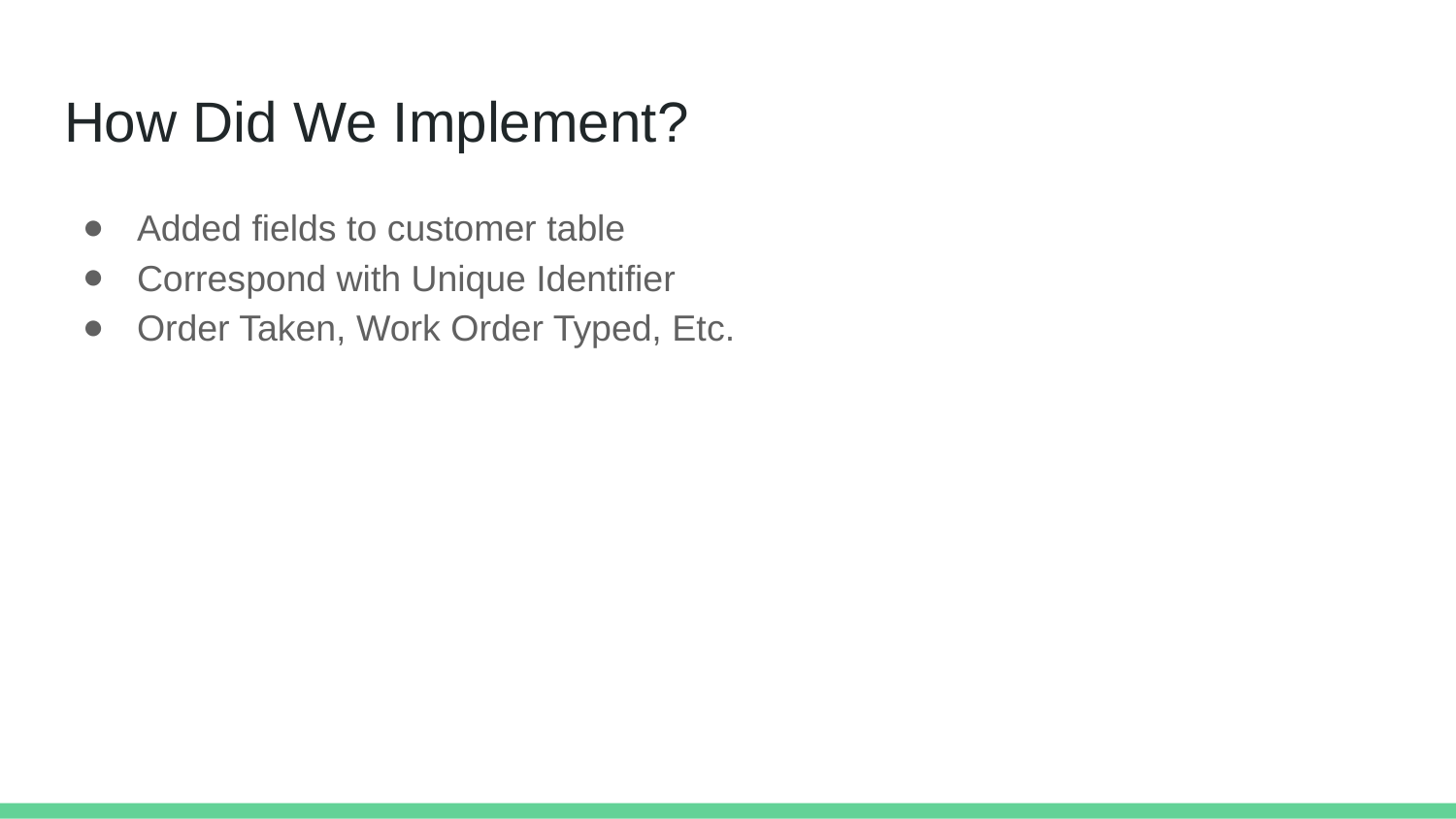

# How Did We Implement?
Added fields to customer table
Correspond with Unique Identifier
Order Taken, Work Order Typed, Etc.